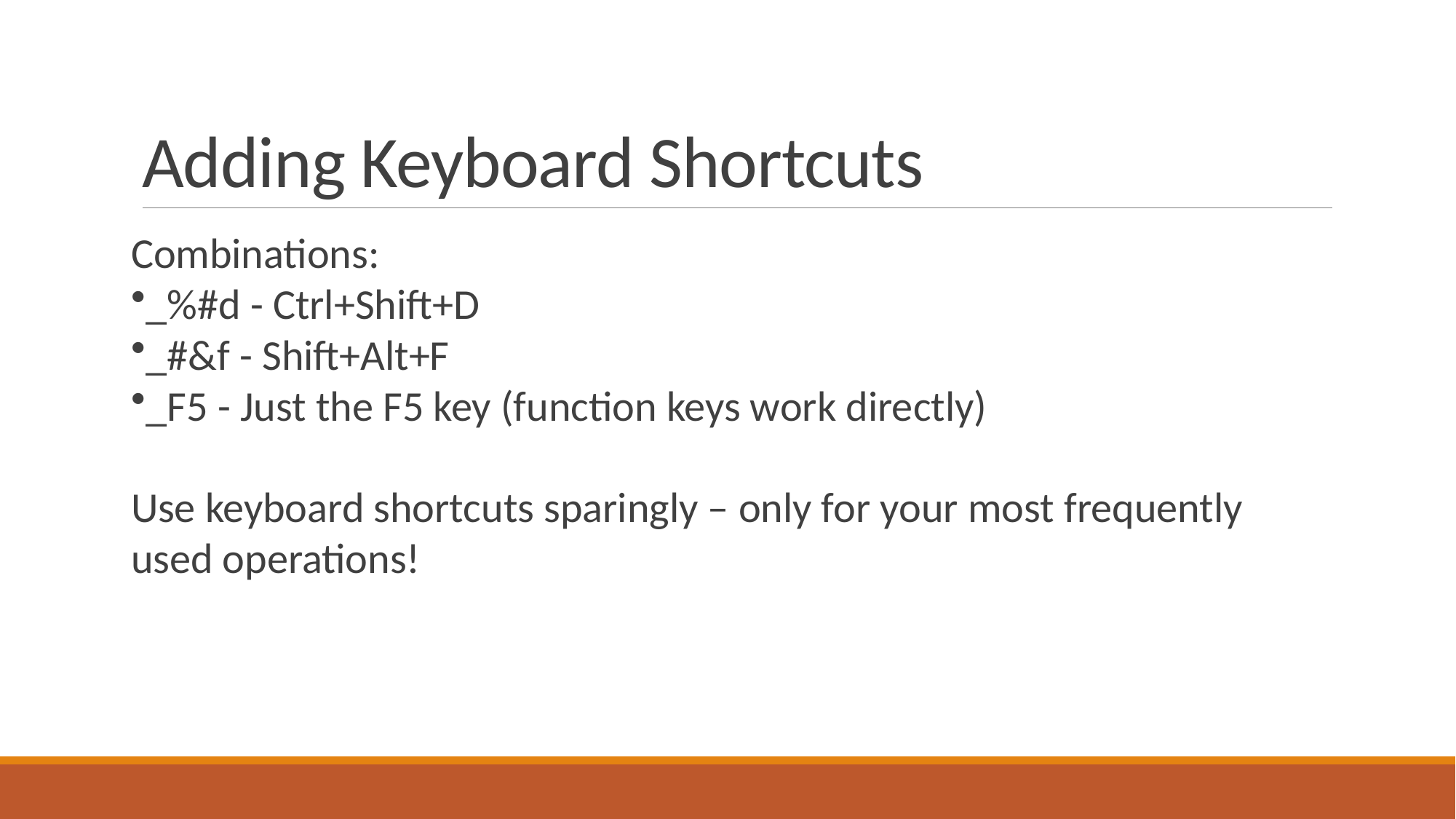

# Adding Keyboard Shortcuts
Combinations:
_%#d - Ctrl+Shift+D
_#&f - Shift+Alt+F
_F5 - Just the F5 key (function keys work directly)

Use keyboard shortcuts sparingly – only for your most frequently used operations!